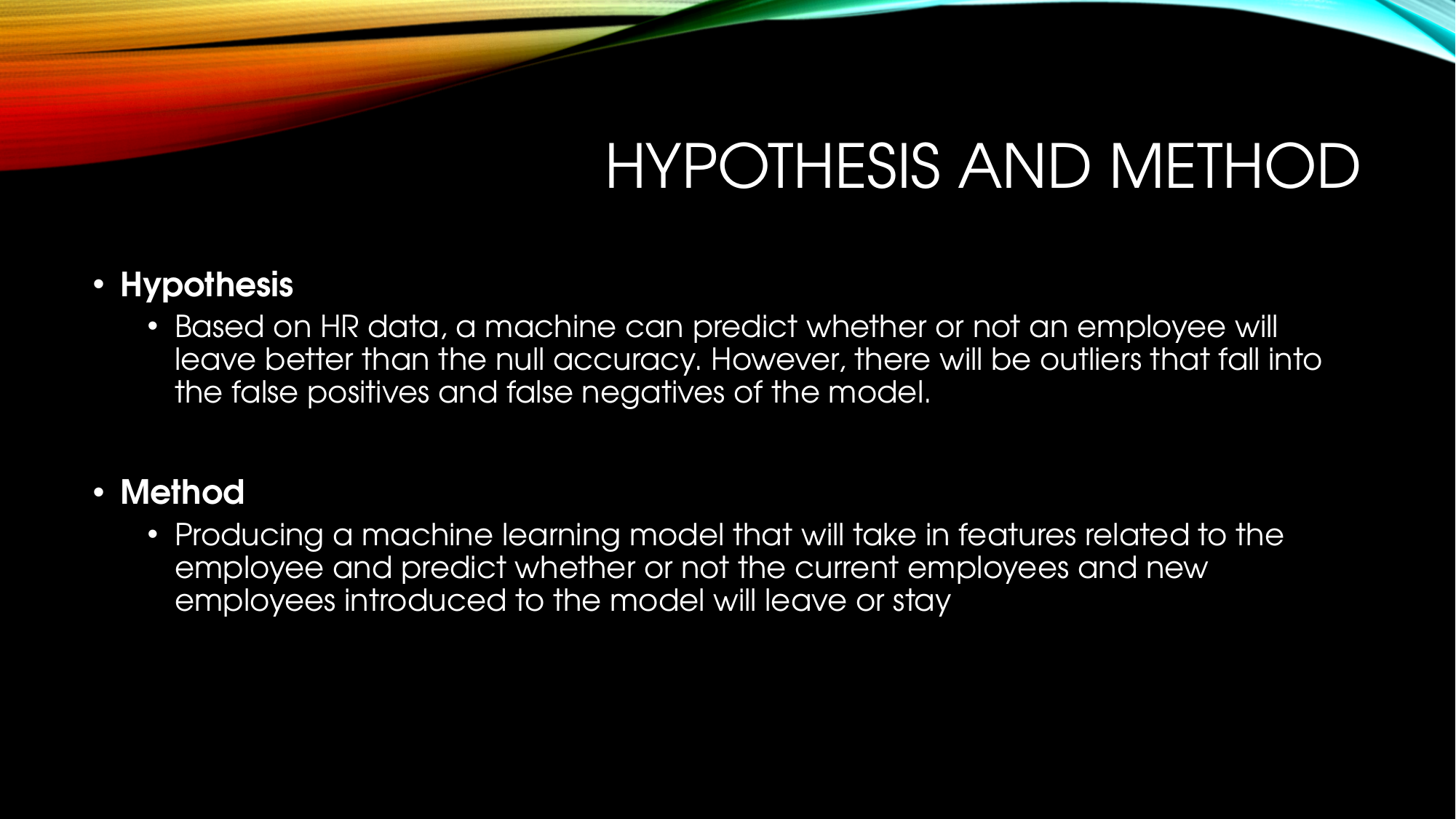

# Hypothesis and Method
Hypothesis
Based on HR data, a machine can predict whether or not an employee will leave better than the null accuracy. However, there will be outliers that fall into the false positives and false negatives of the model.

Method
Producing a machine learning model that will take in features related to the employee and predict whether or not the current employees and new employees introduced to the model will leave or stay